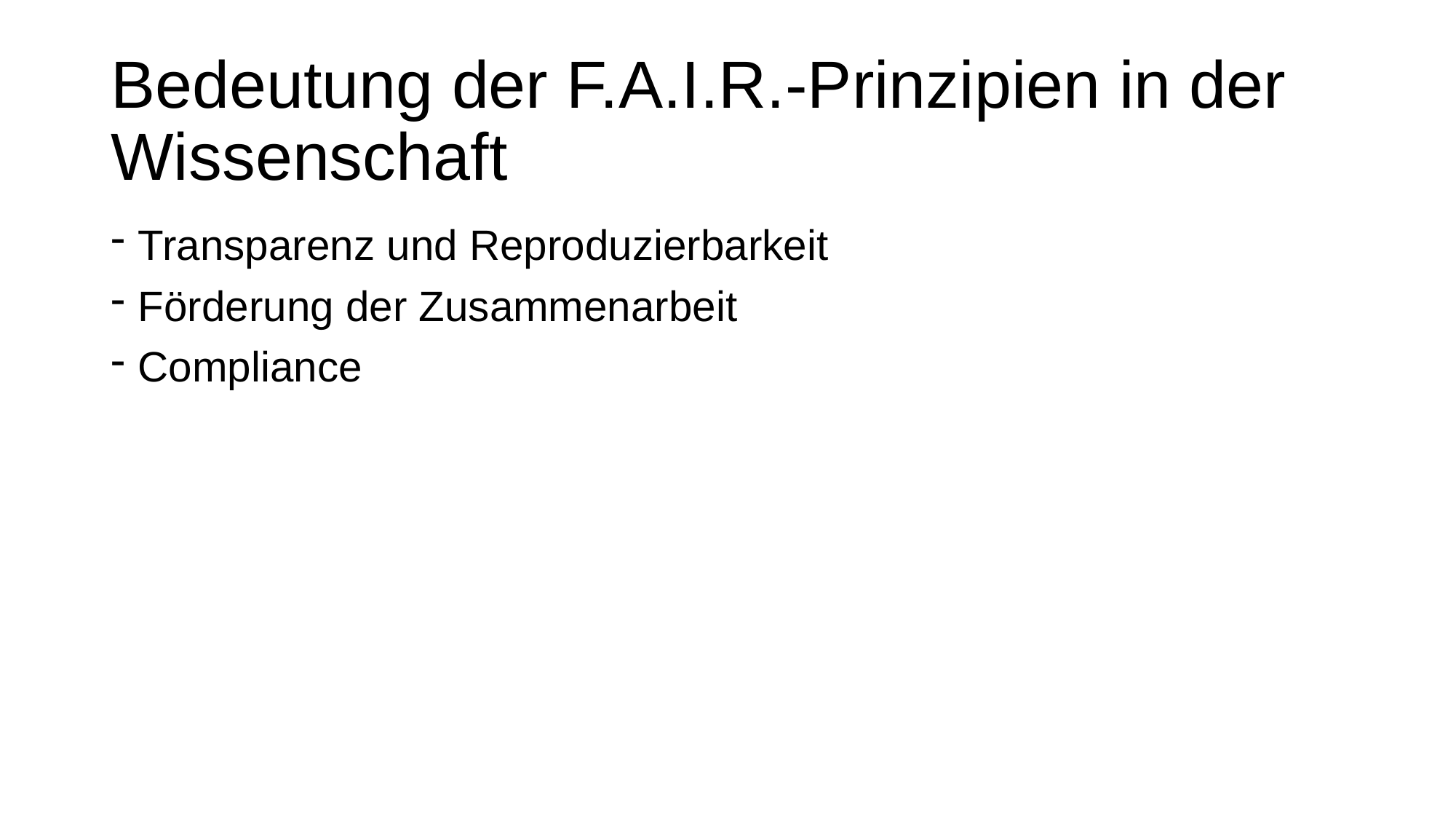

# Bedeutung der F.A.I.R.-Prinzipien in der Wissenschaft
Transparenz und Reproduzierbarkeit
Förderung der Zusammenarbeit
Compliance